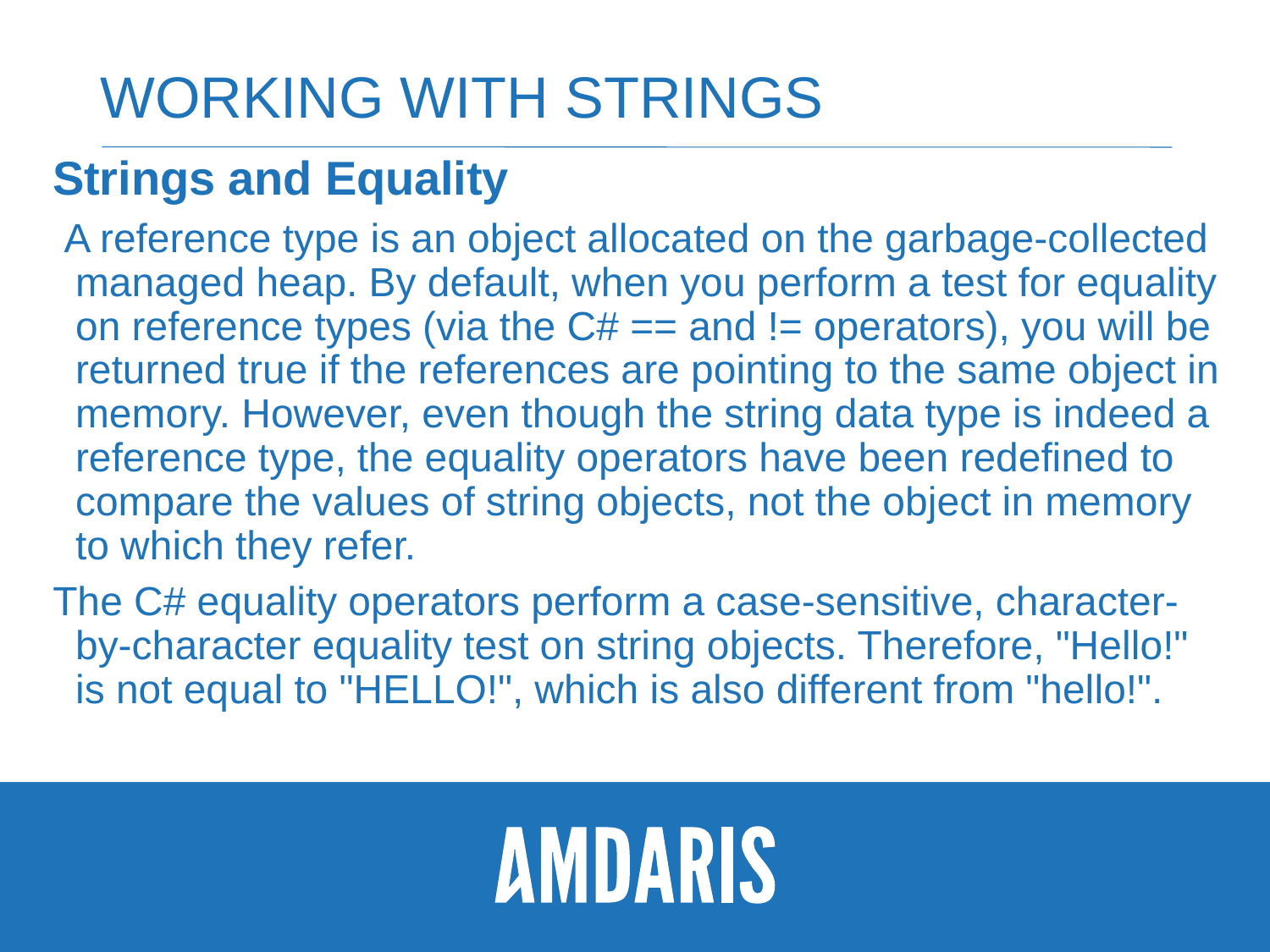

# Working with strings
Strings and Equality
 A reference type is an object allocated on the garbage-collected managed heap. By default, when you perform a test for equality on reference types (via the C# == and != operators), you will be returned true if the references are pointing to the same object in memory. However, even though the string data type is indeed a reference type, the equality operators have been redefined to compare the values of string objects, not the object in memory to which they refer.
The C# equality operators perform a case-sensitive, character-by-character equality test on string objects. Therefore, "Hello!" is not equal to "HELLO!", which is also different from "hello!".